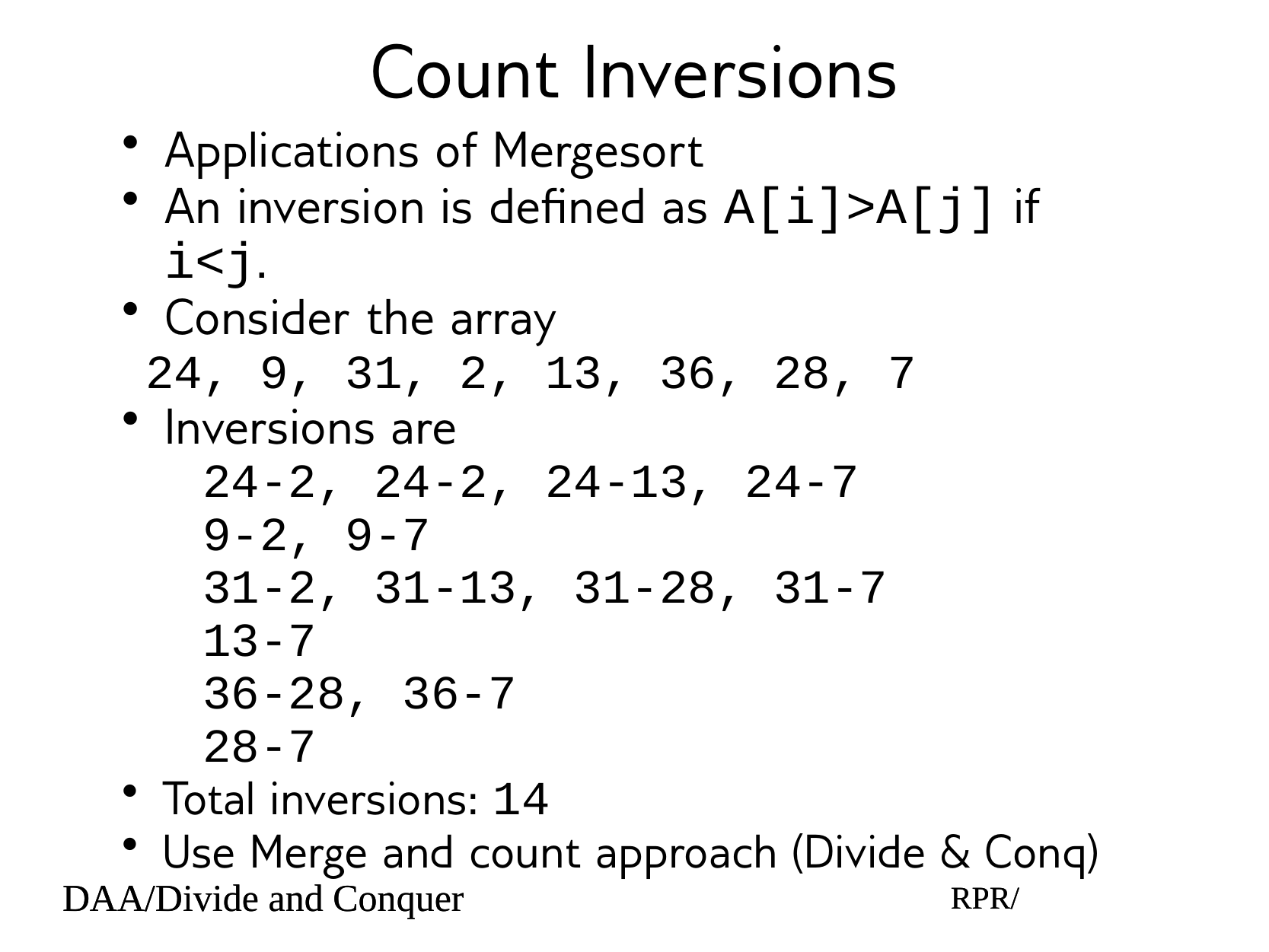

# Count Inversions
Applications of Mergesort
An inversion is defined as A[i]>A[j] if i<j.
Consider the array
24, 9, 31, 2, 13, 36, 28, 7
Inversions are
24-2, 24-2, 24-13, 24-7
9-2, 9-7
31-2, 31-13, 31-28, 31-7
13-7
36-28, 36-7
28-7
Total inversions: 14
Use Merge and count approach (Divide & Conq)
DAA/Divide and Conquer
RPR/
16